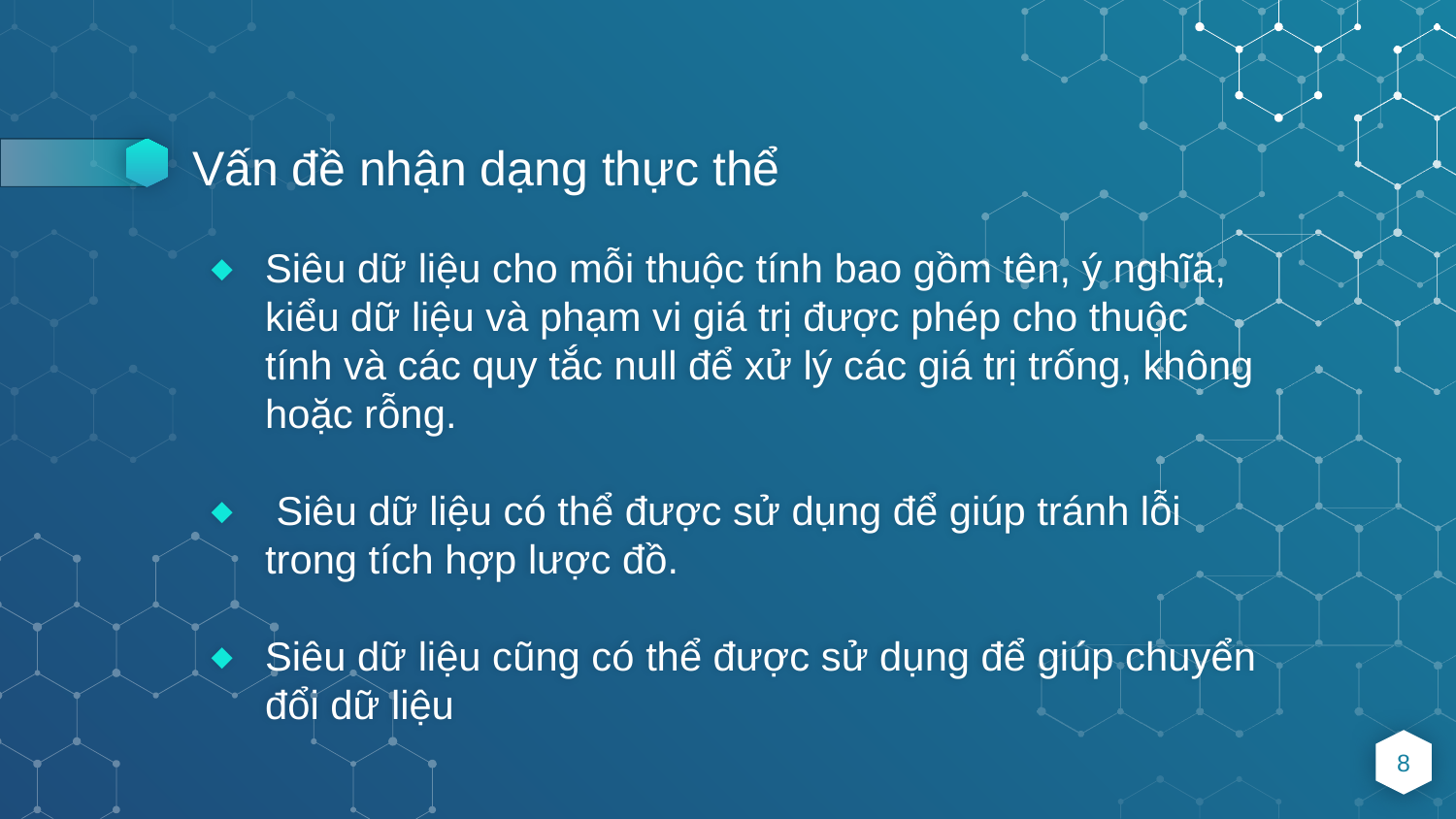

# Vấn đề nhận dạng thực thể
Siêu dữ liệu cho mỗi thuộc tính bao gồm tên, ý nghĩa, kiểu dữ liệu và phạm vi giá trị được phép cho thuộc tính và các quy tắc null để xử lý các giá trị trống, không hoặc rỗng.

 Siêu dữ liệu có thể được sử dụng để giúp tránh lỗi trong tích hợp lược đồ.

Siêu dữ liệu cũng có thể được sử dụng để giúp chuyển đổi dữ liệu
8